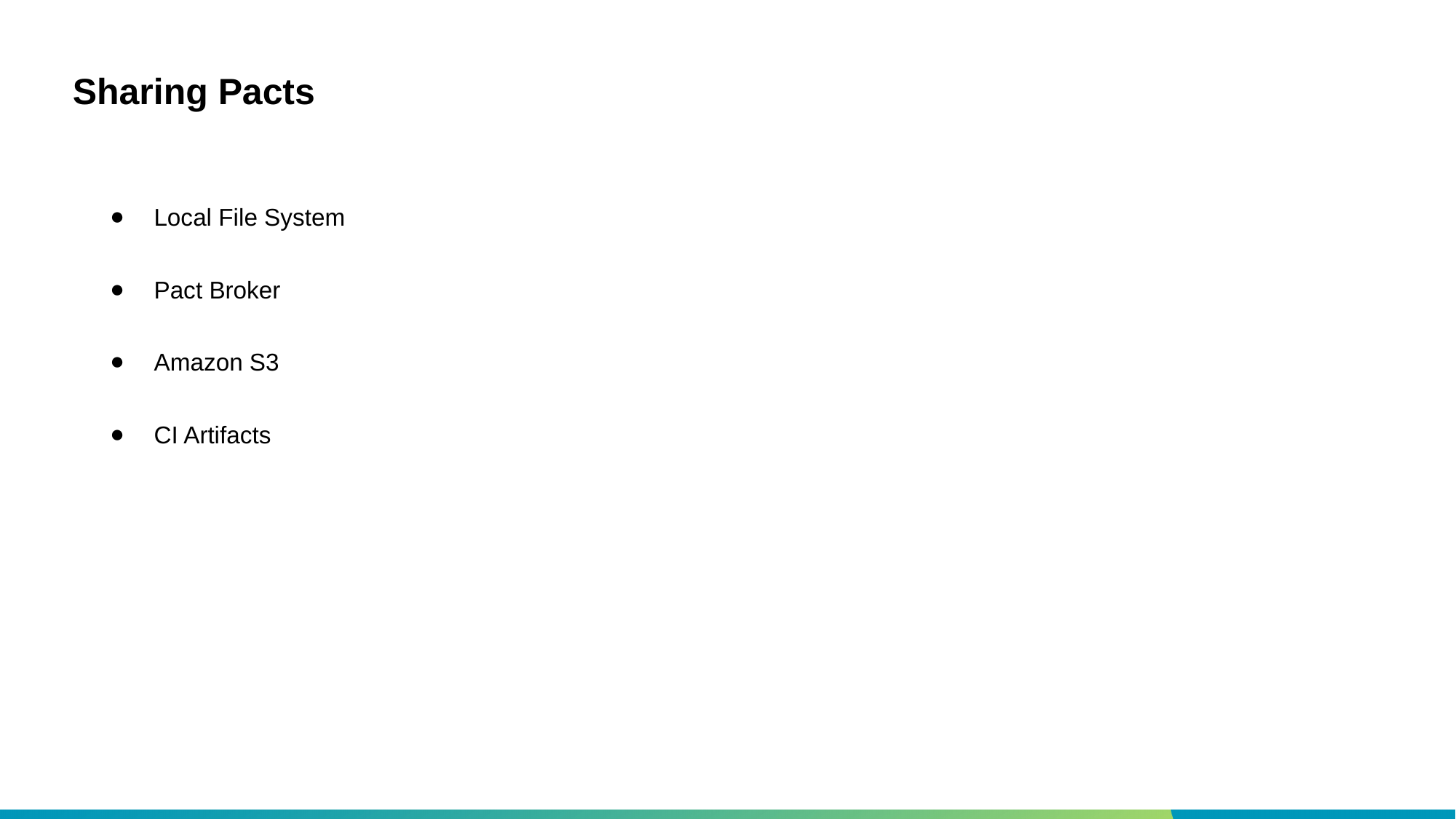

# Sharing Pacts
Local File System
Pact Broker
Amazon S3
CI Artifacts